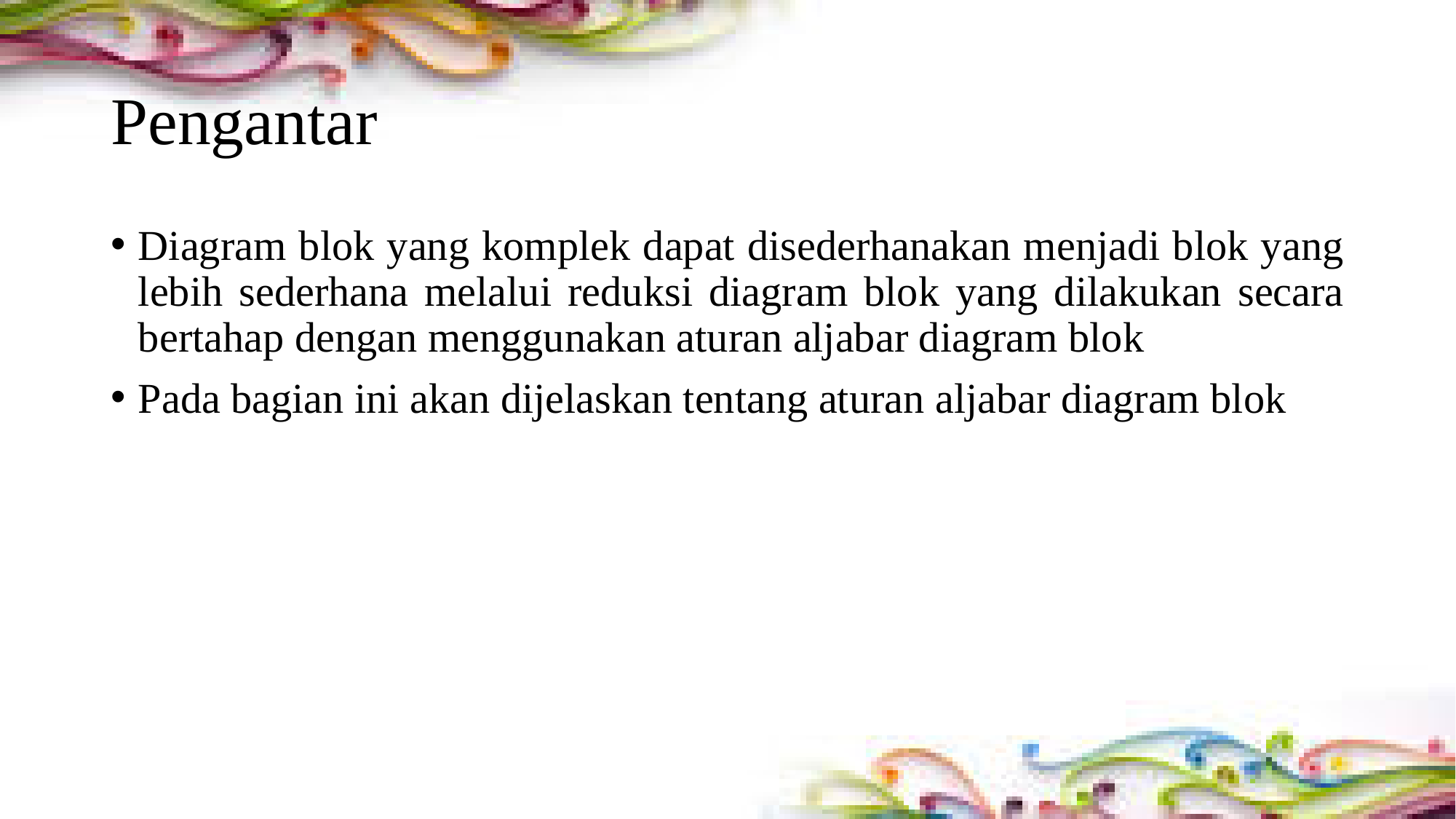

# Pengantar
Diagram blok yang komplek dapat disederhanakan menjadi blok yang lebih sederhana melalui reduksi diagram blok yang dilakukan secara bertahap dengan menggunakan aturan aljabar diagram blok
Pada bagian ini akan dijelaskan tentang aturan aljabar diagram blok